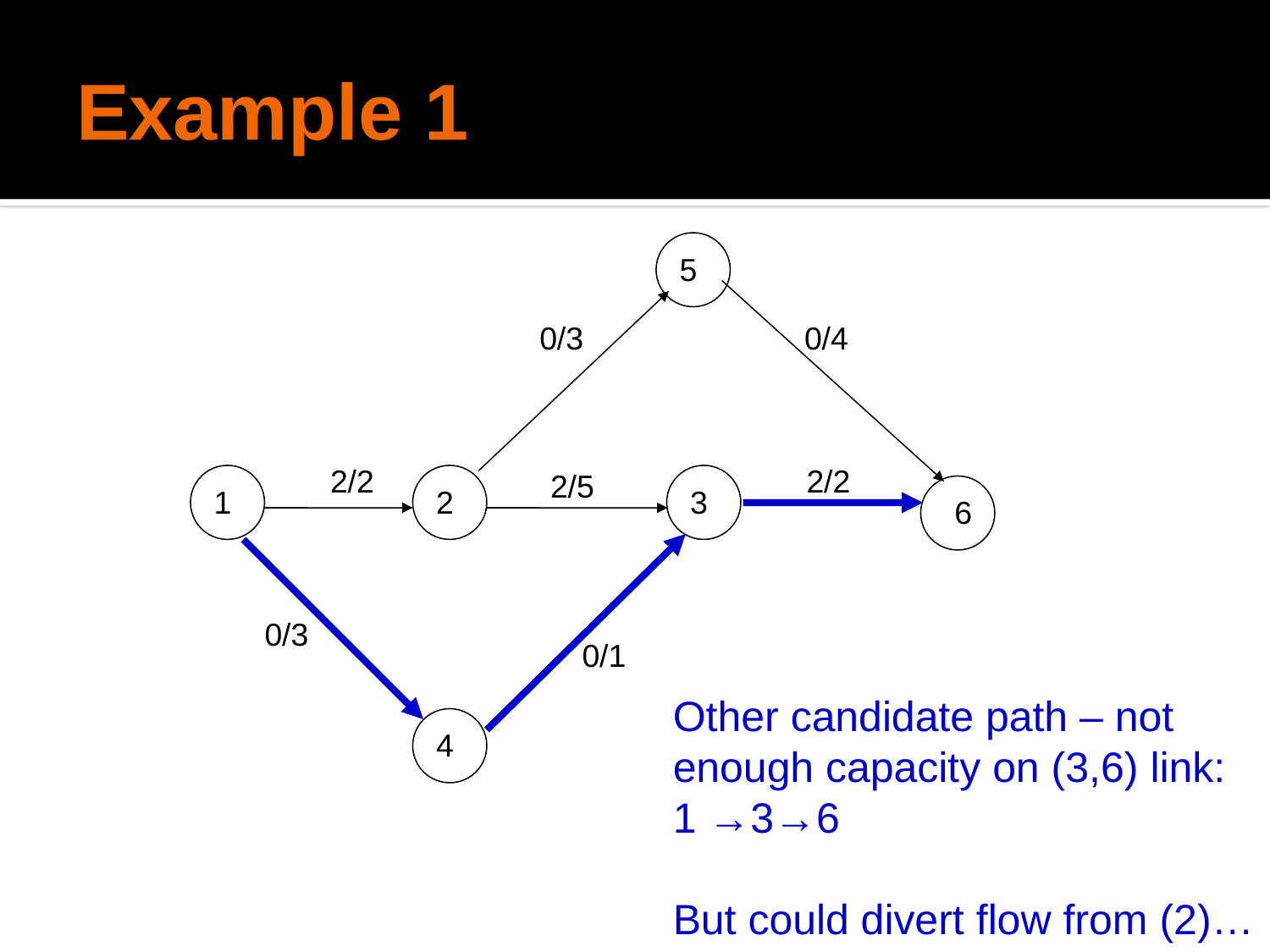

# Example 1

5
0/3
0/4
2/2
2/2
2/5

1
2
3

6

0/3
0/1

4

Other candidate path – not
enough capacity on (3,6) link:
1 →3→6

But could divert flow from (2)…